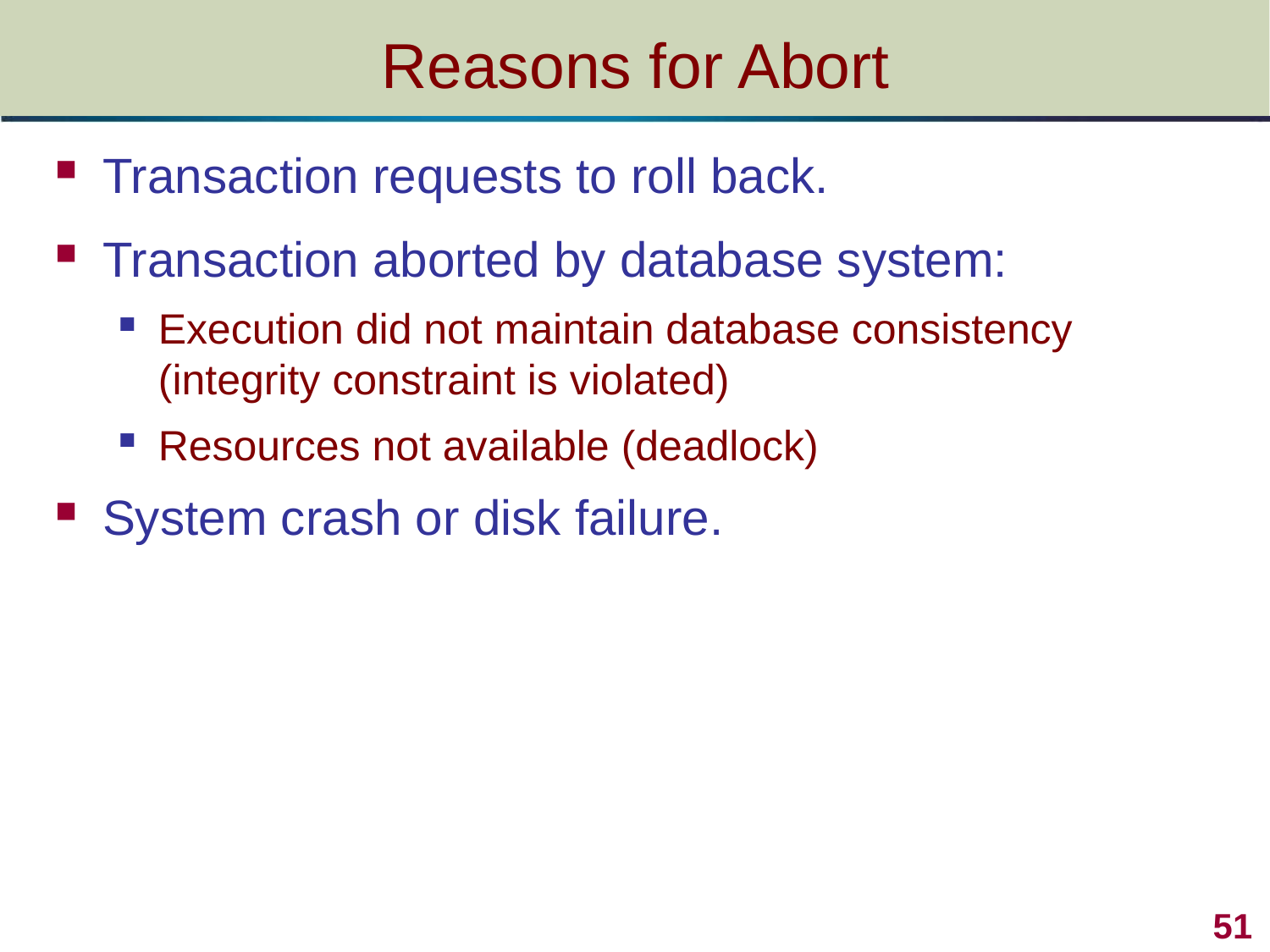

# Reasons for Abort
Transaction requests to roll back.
Transaction aborted by database system:
Execution did not maintain database consistency (integrity constraint is violated)
Resources not available (deadlock)
System crash or disk failure.

51